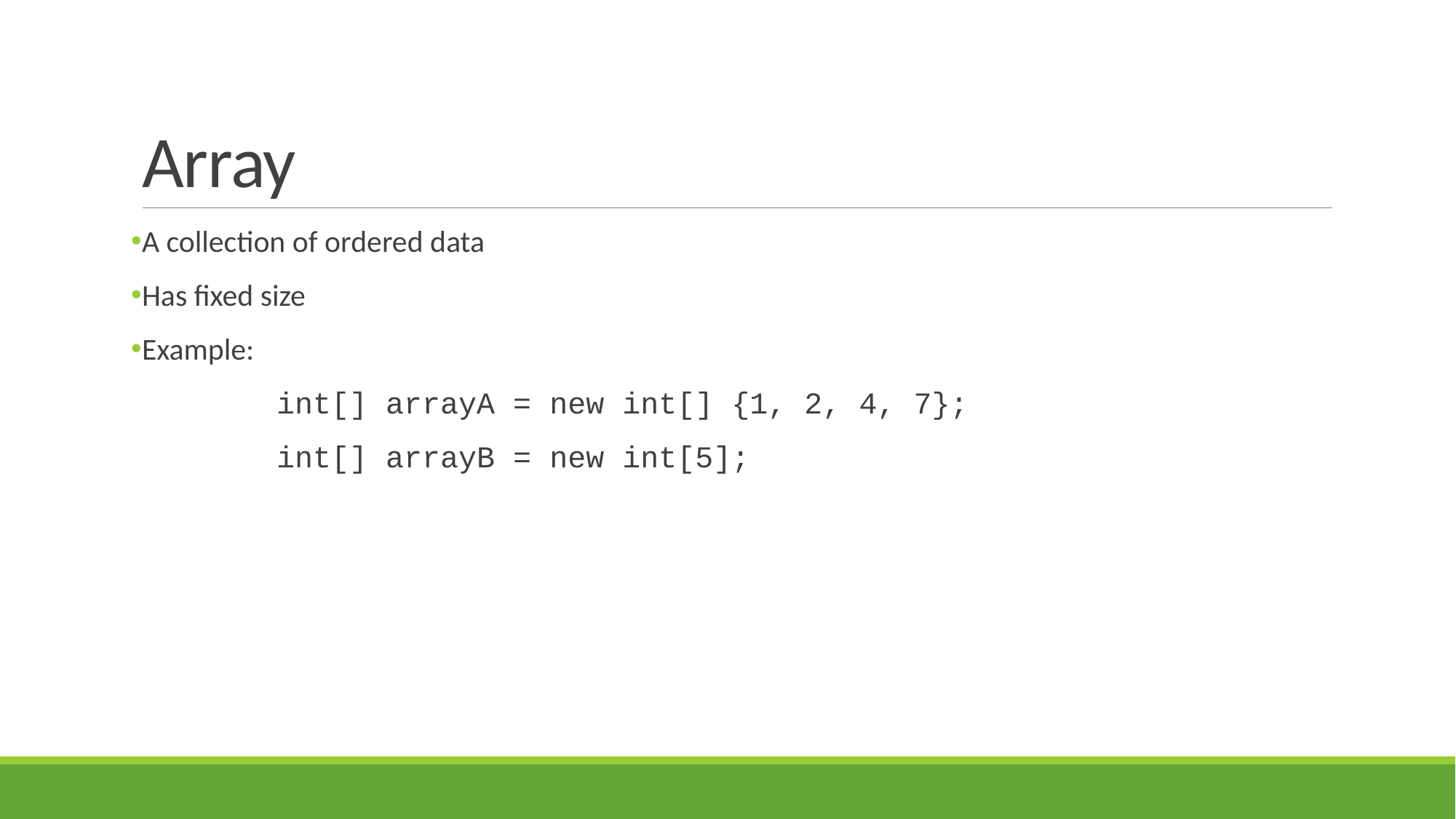

# Array
A collection of ordered data
Has fixed size
Example:
        int[] arrayA = new int[] {1, 2, 4, 7};
        int[] arrayB = new int[5];